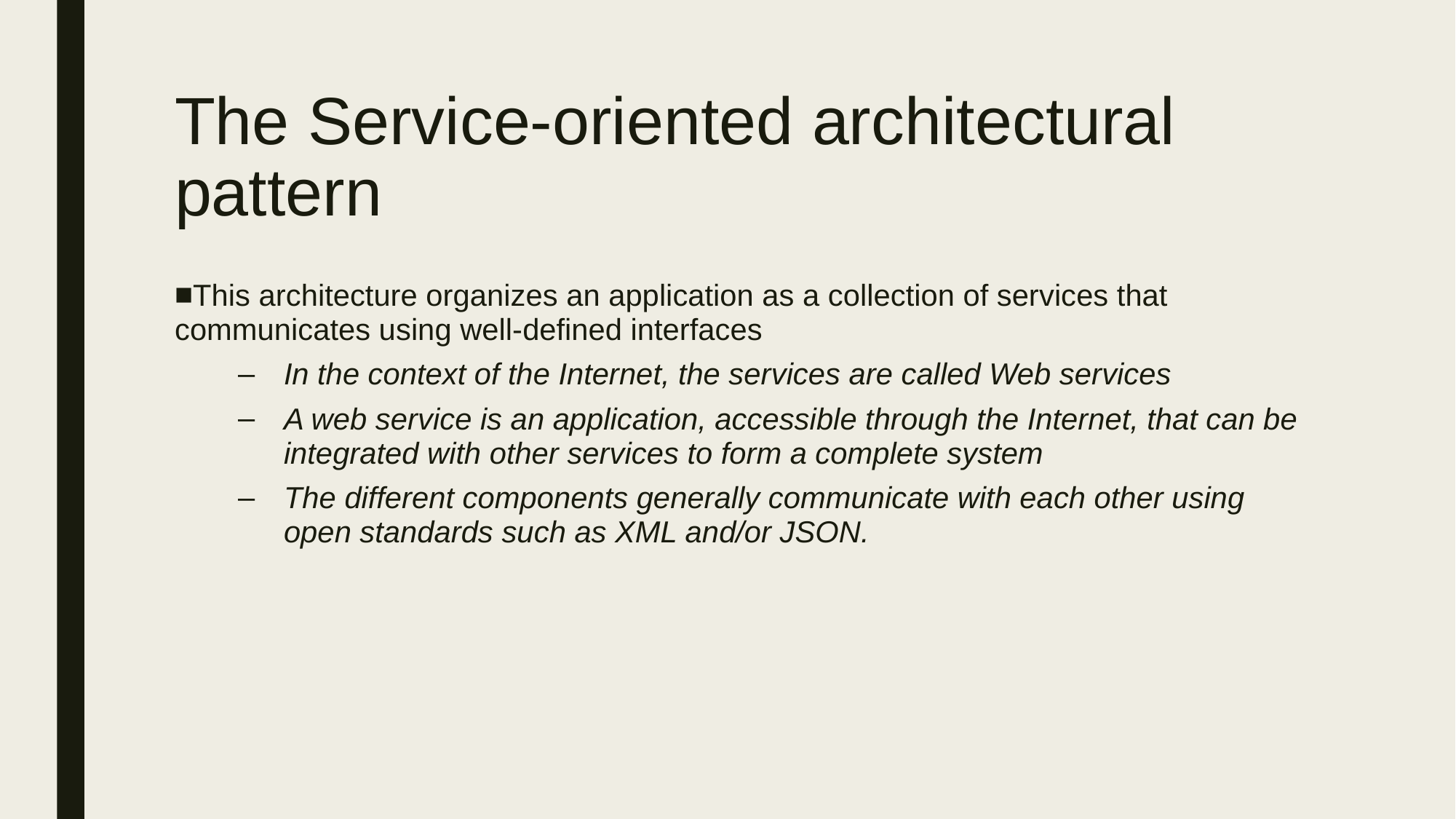

# The Service-oriented architectural pattern
This architecture organizes an application as a collection of services that communicates using well-defined interfaces
In the context of the Internet, the services are called Web services
A web service is an application, accessible through the Internet, that can be integrated with other services to form a complete system
The different components generally communicate with each other using open standards such as XML and/or JSON.